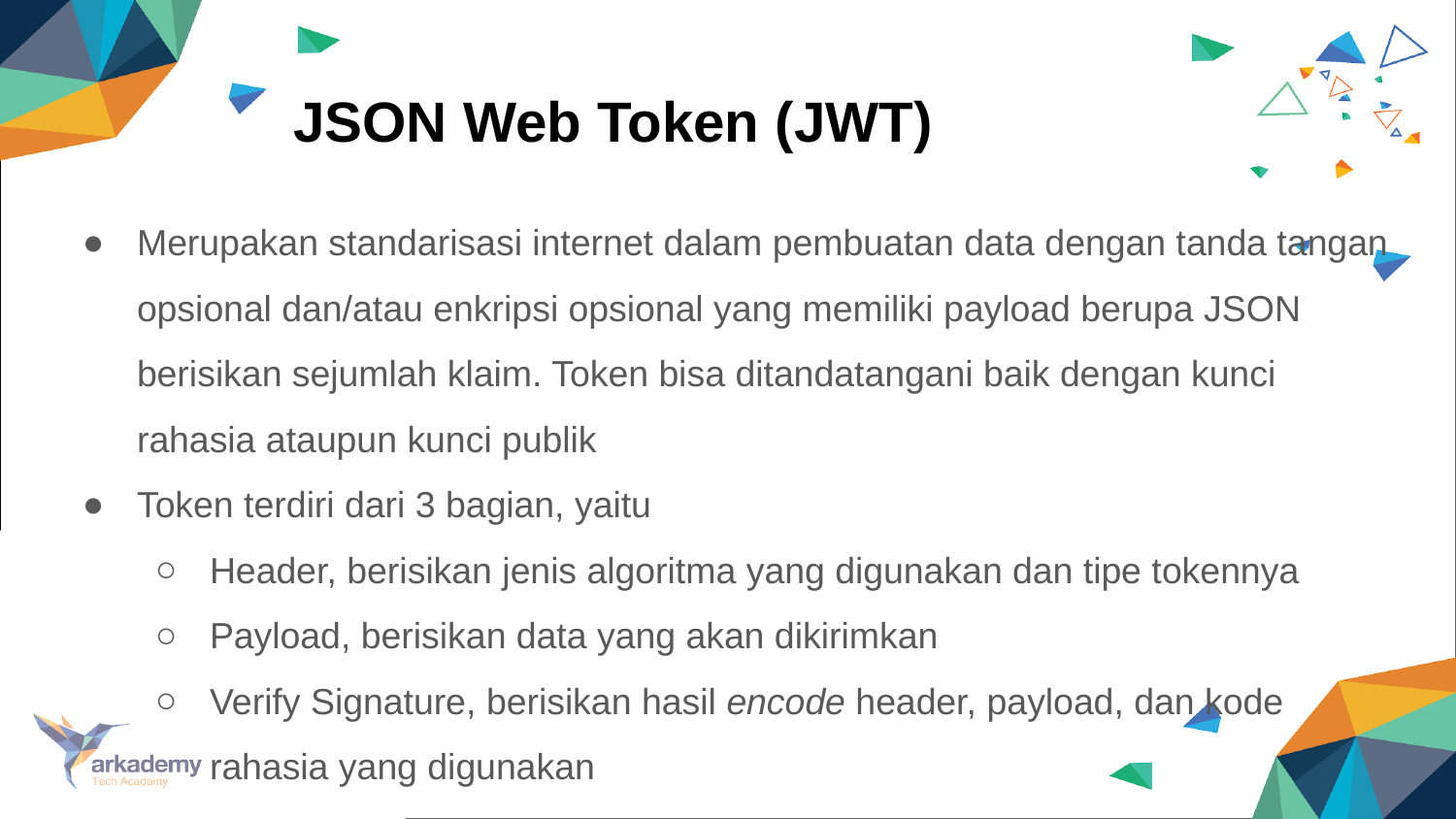

# JSON Web Token (JWT)

Merupakan standarisasi internet dalam pembuatan data dengan tanda tangan opsional dan/atau enkripsi opsional yang memiliki payload berupa JSON berisikan sejumlah klaim. Token bisa ditandatangani baik dengan kunci rahasia ataupun kunci publik
Token terdiri dari 3 bagian, yaitu
Header, berisikan jenis algoritma yang digunakan dan tipe tokennya
Payload, berisikan data yang akan dikirimkan
Verify Signature, berisikan hasil encode header, payload, dan kode rahasia yang digunakan